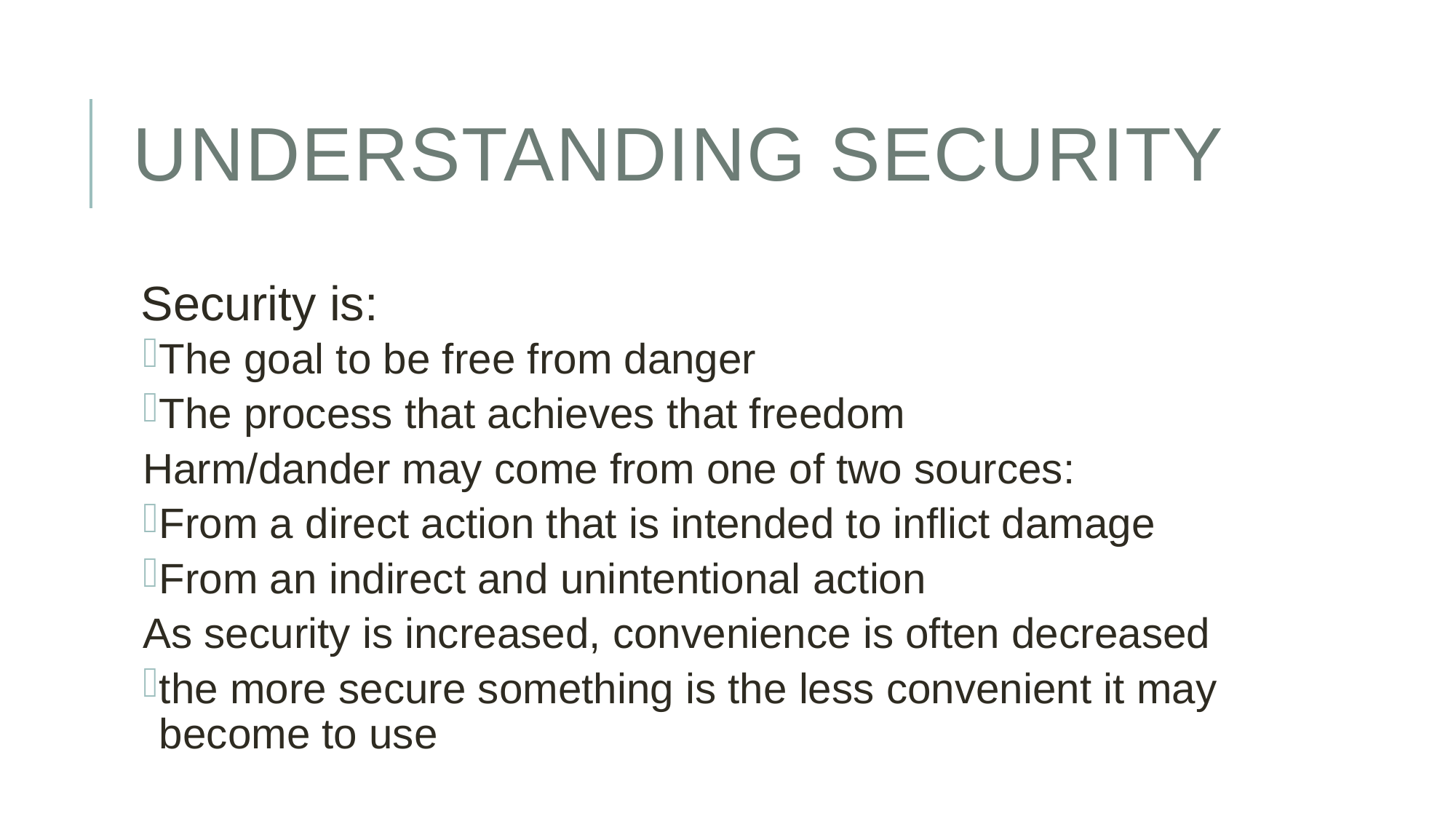

# Understanding security
Security is:
The goal to be free from danger
The process that achieves that freedom
Harm/dander may come from one of two sources:
From a direct action that is intended to inflict damage
From an indirect and unintentional action
As security is increased, convenience is often decreased
the more secure something is the less convenient it may become to use